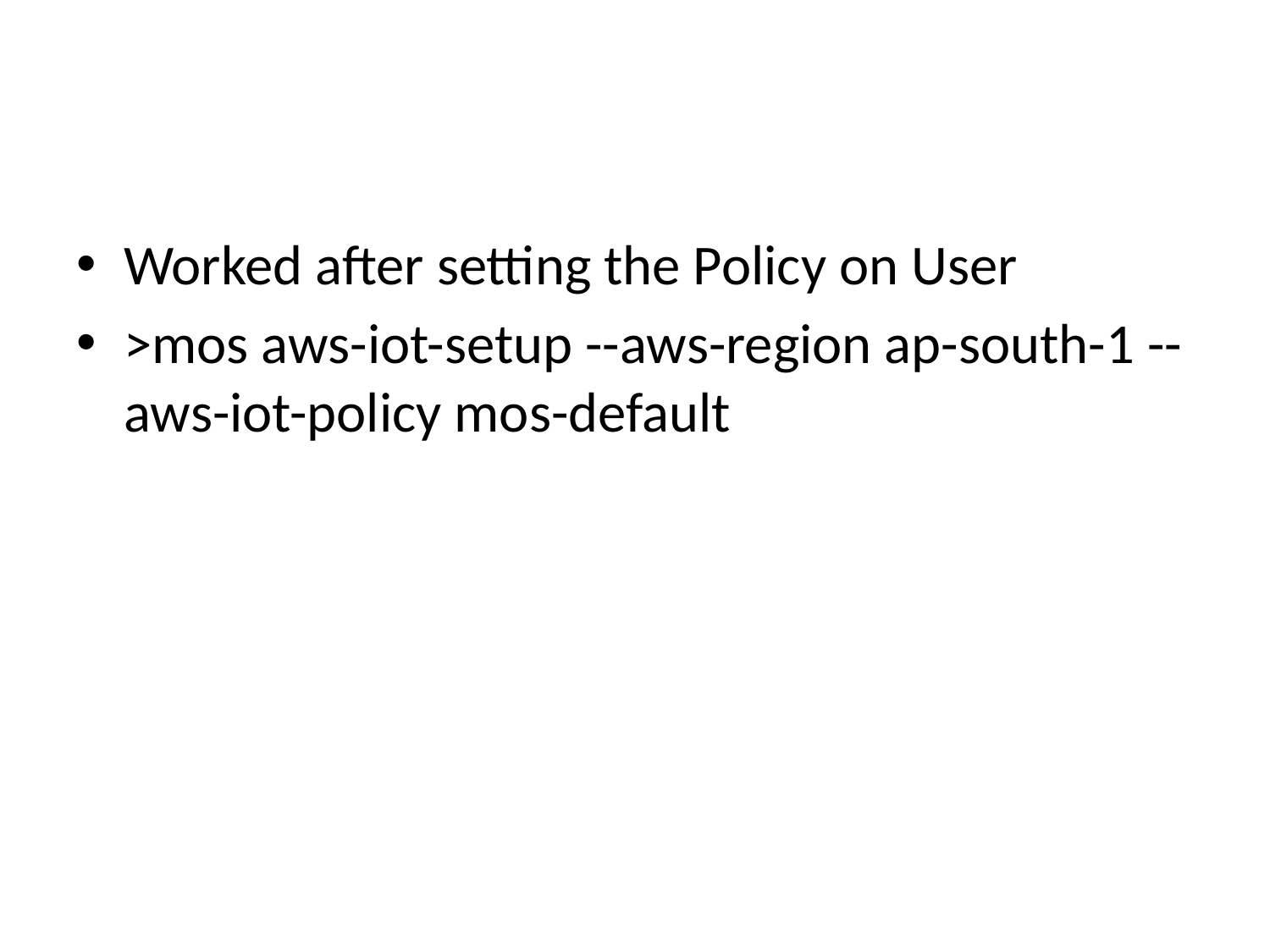

#
Worked after setting the Policy on User
>mos aws-iot-setup --aws-region ap-south-1 --aws-iot-policy mos-default